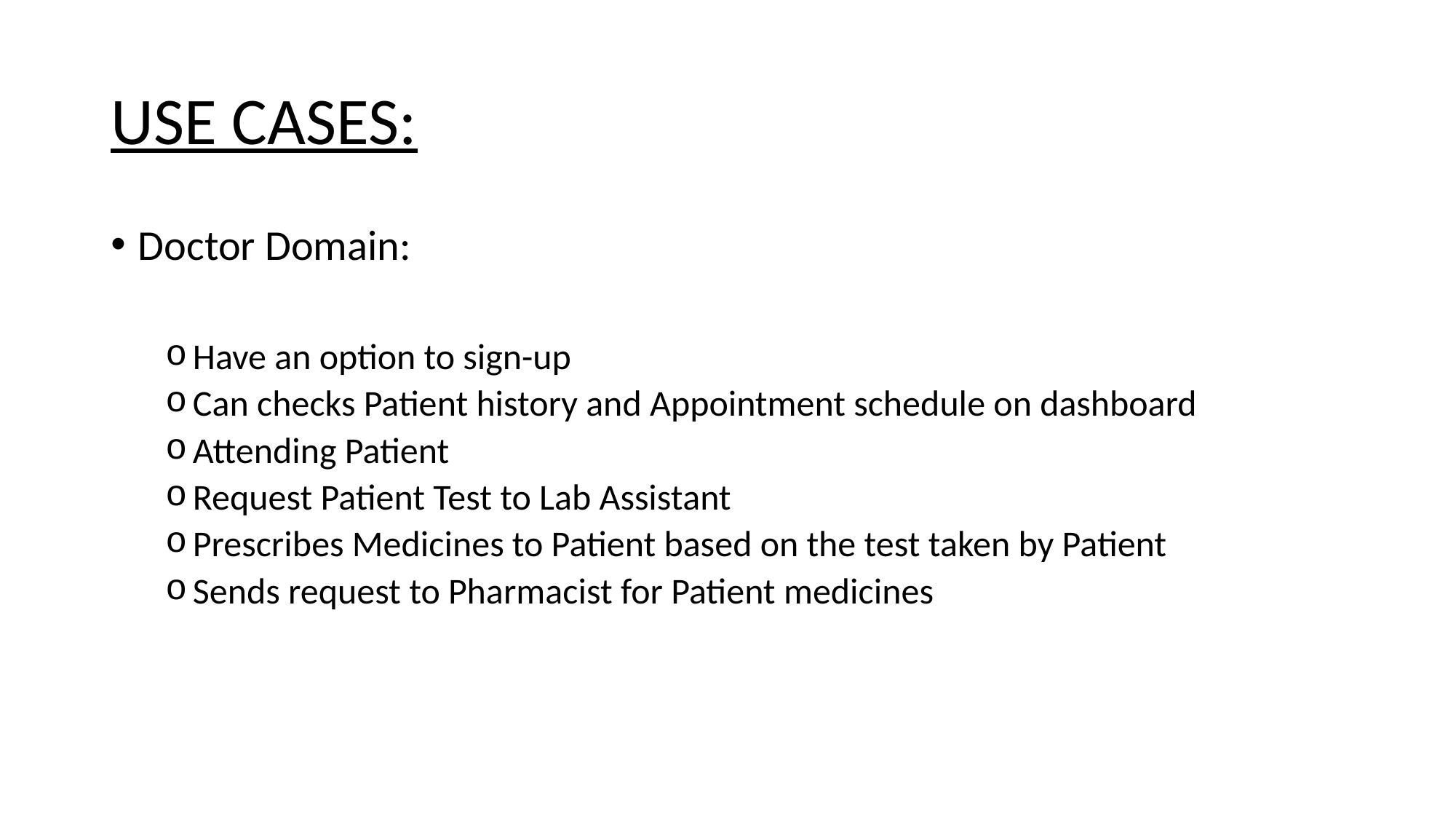

# USE CASES:
Doctor Domain:

Have an option to sign-up
Can checks Patient history and Appointment schedule on dashboard
Attending Patient
Request Patient Test to Lab Assistant
Prescribes Medicines to Patient based on the test taken by Patient
Sends request to Pharmacist for Patient medicines